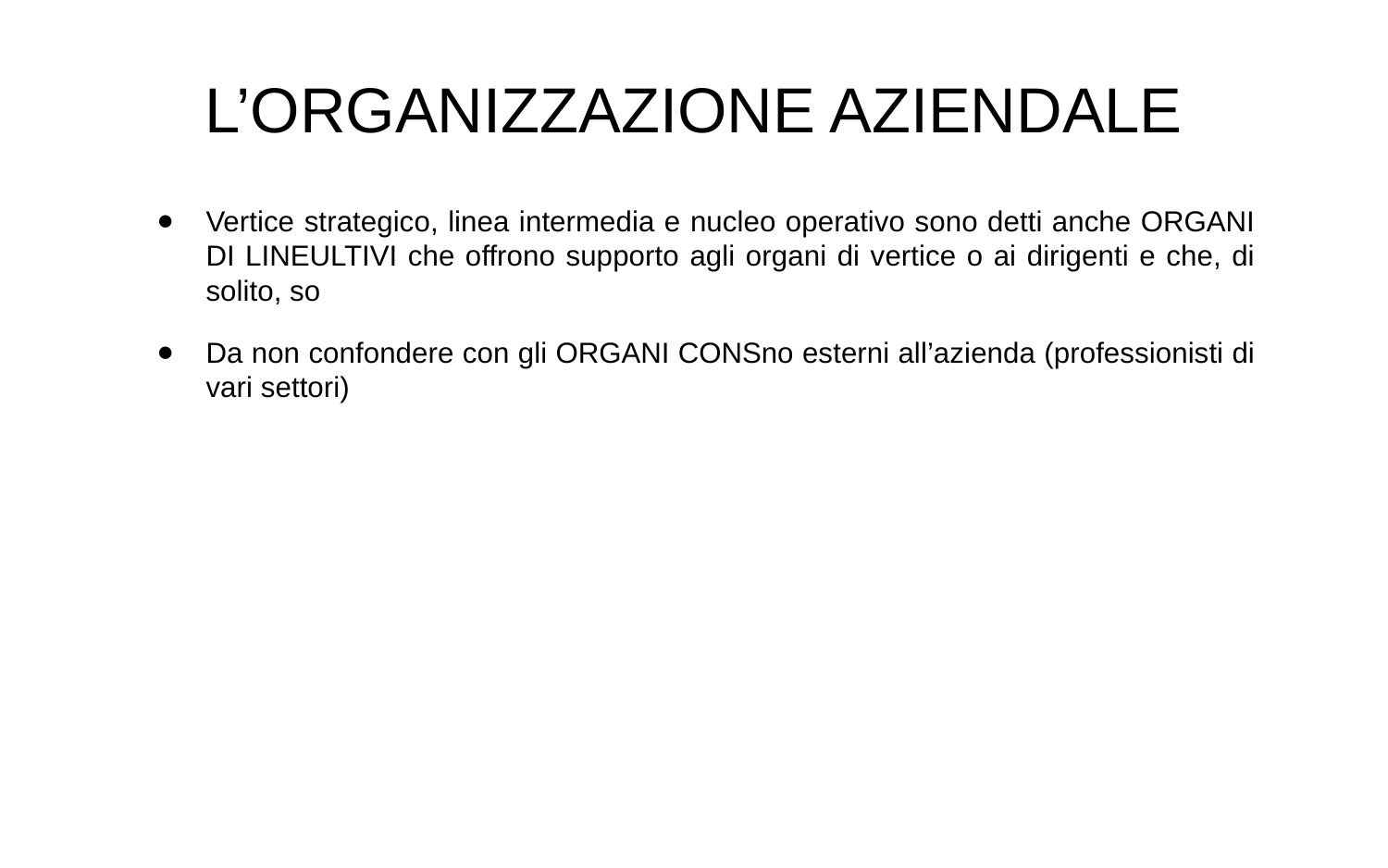

L’ORGANIZZAZIONE AZIENDALE
Vertice strategico, linea intermedia e nucleo operativo sono detti anche ORGANI DI LINEULTIVI che offrono supporto agli organi di vertice o ai dirigenti e che, di solito, so
Da non confondere con gli ORGANI CONSno esterni all’azienda (professionisti di vari settori)